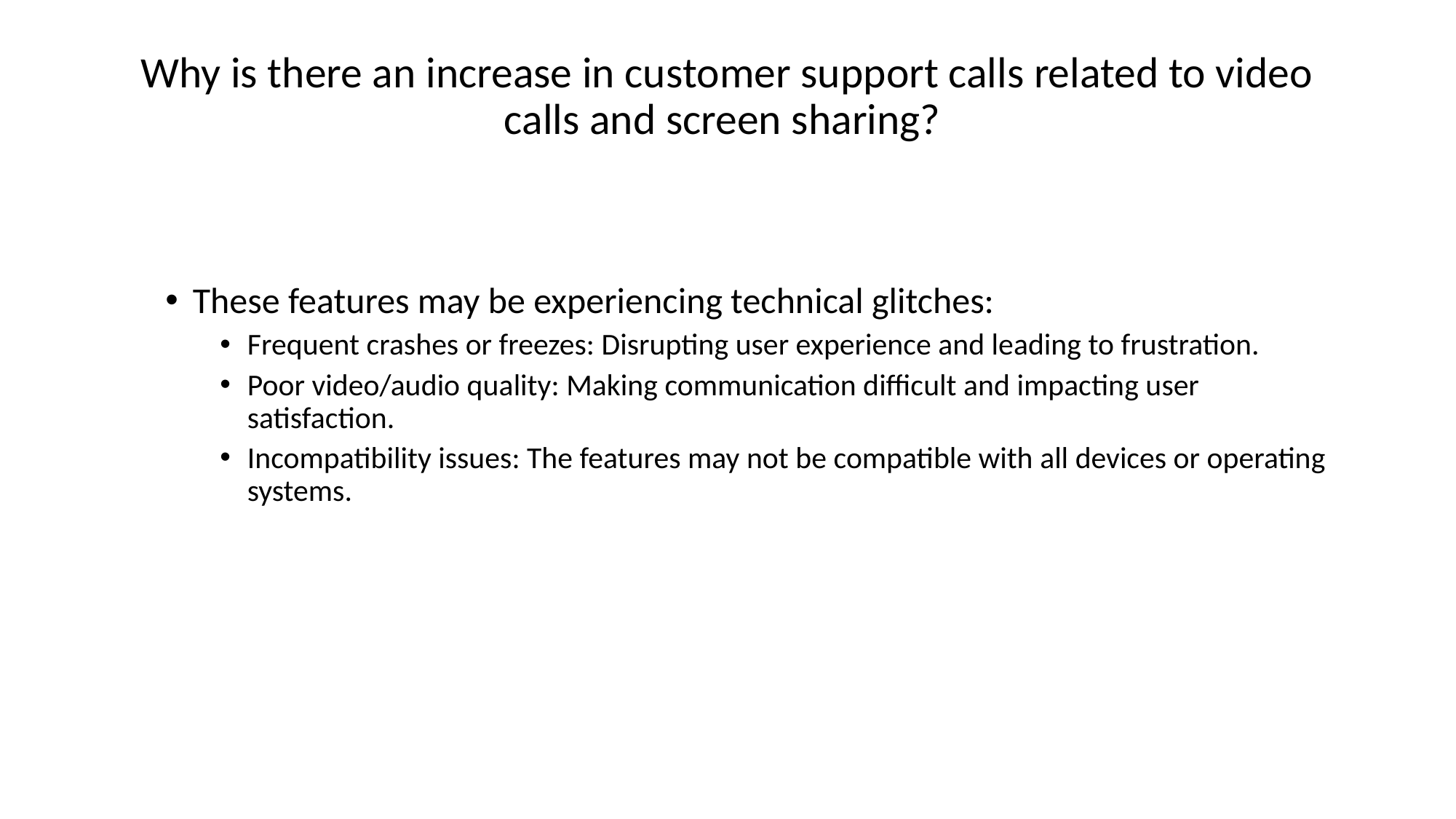

# Why is there an increase in customer support calls related to video calls and screen sharing?

These features may be experiencing technical glitches:
Frequent crashes or freezes: Disrupting user experience and leading to frustration.
Poor video/audio quality: Making communication difficult and impacting user satisfaction.
Incompatibility issues: The features may not be compatible with all devices or operating systems.